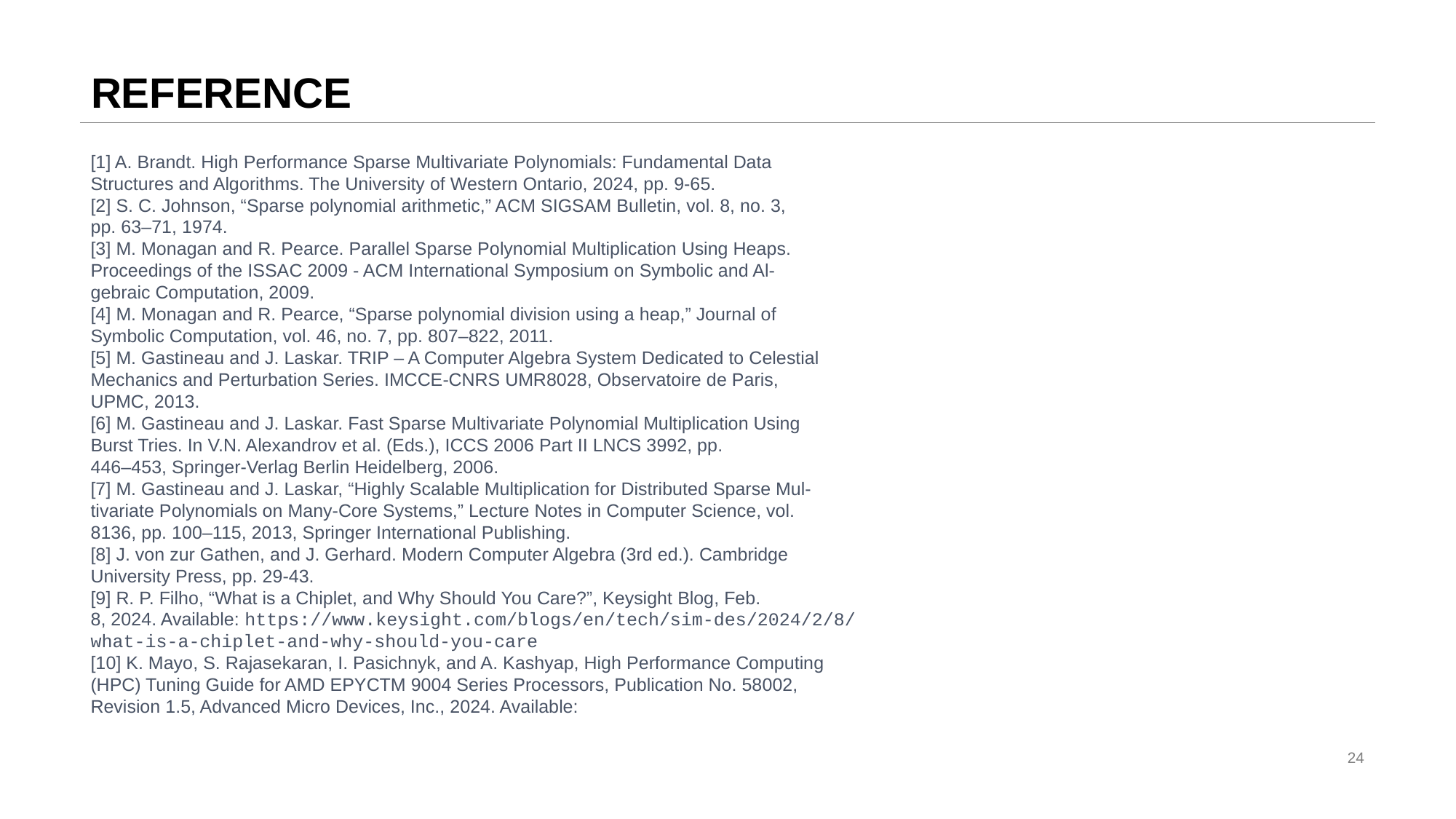

# REFERENCE

[1] A. Brandt. High Performance Sparse Multivariate Polynomials: Fundamental Data
Structures and Algorithms. The University of Western Ontario, 2024, pp. 9-65.
[2] S. C. Johnson, “Sparse polynomial arithmetic,” ACM SIGSAM Bulletin, vol. 8, no. 3,
pp. 63–71, 1974.
[3] M. Monagan and R. Pearce. Parallel Sparse Polynomial Multiplication Using Heaps.
Proceedings of the ISSAC 2009 - ACM International Symposium on Symbolic and Al-
gebraic Computation, 2009.
[4] M. Monagan and R. Pearce, “Sparse polynomial division using a heap,” Journal of
Symbolic Computation, vol. 46, no. 7, pp. 807–822, 2011.
[5] M. Gastineau and J. Laskar. TRIP – A Computer Algebra System Dedicated to Celestial
Mechanics and Perturbation Series. IMCCE-CNRS UMR8028, Observatoire de Paris,
UPMC, 2013.
[6] M. Gastineau and J. Laskar. Fast Sparse Multivariate Polynomial Multiplication Using
Burst Tries. In V.N. Alexandrov et al. (Eds.), ICCS 2006 Part II LNCS 3992, pp.
446–453, Springer-Verlag Berlin Heidelberg, 2006.
[7] M. Gastineau and J. Laskar, “Highly Scalable Multiplication for Distributed Sparse Mul-
tivariate Polynomials on Many-Core Systems,” Lecture Notes in Computer Science, vol.
8136, pp. 100–115, 2013, Springer International Publishing.
[8] J. von zur Gathen, and J. Gerhard. Modern Computer Algebra (3rd ed.). Cambridge
University Press, pp. 29-43.
[9] R. P. Filho, “What is a Chiplet, and Why Should You Care?”, Keysight Blog, Feb.
8, 2024. Available: https://www.keysight.com/blogs/en/tech/sim-des/2024/2/8/
what-is-a-chiplet-and-why-should-you-care
[10] K. Mayo, S. Rajasekaran, I. Pasichnyk, and A. Kashyap, High Performance Computing
(HPC) Tuning Guide for AMD EPYCTM 9004 Series Processors, Publication No. 58002,
Revision 1.5, Advanced Micro Devices, Inc., 2024. Available:
24